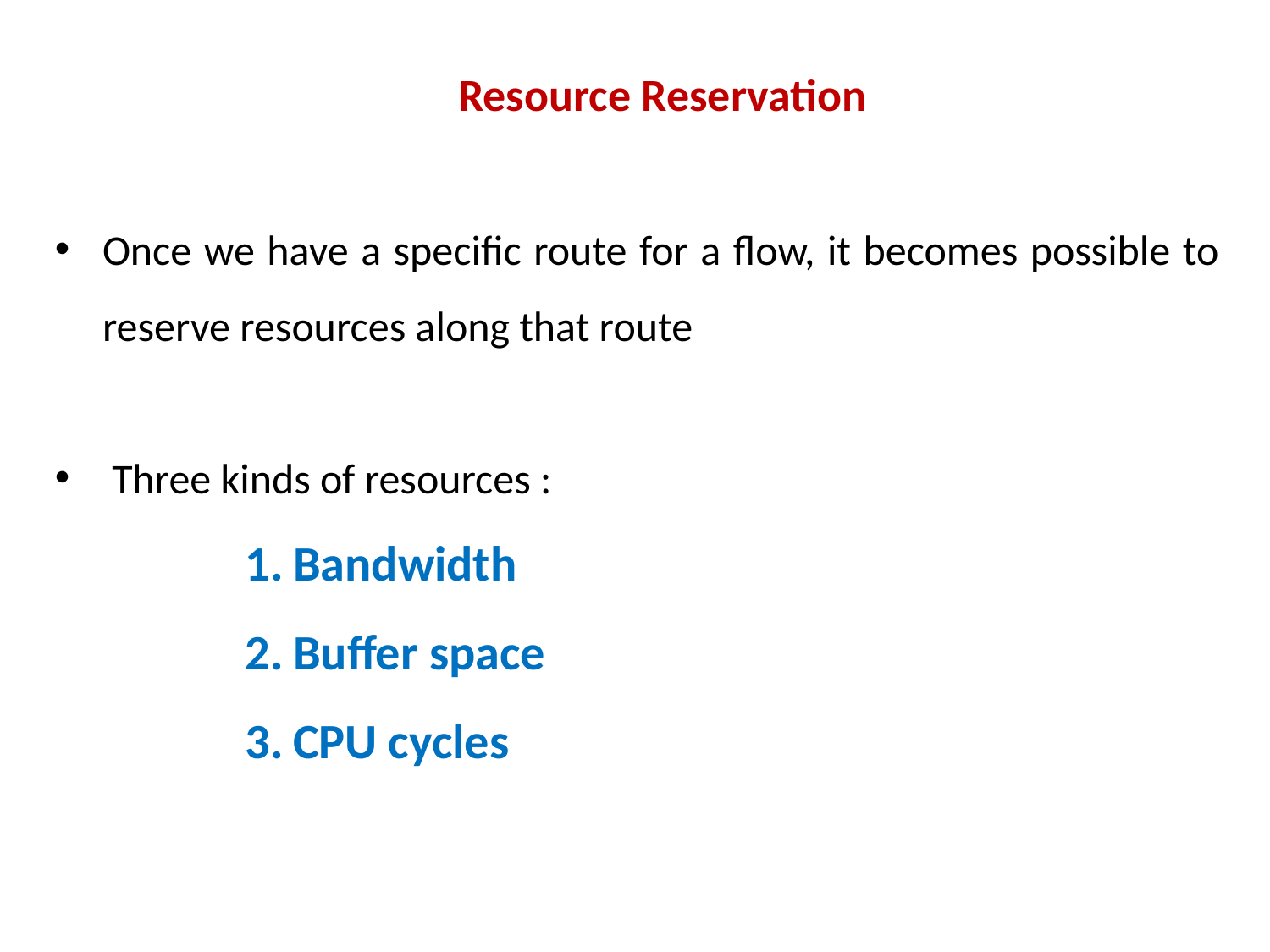

# Resource Reservation

Once we have a specific route for a flow, it becomes possible to reserve resources along that route

 Three kinds of resources :
Bandwidth
Buffer space
CPU cycles